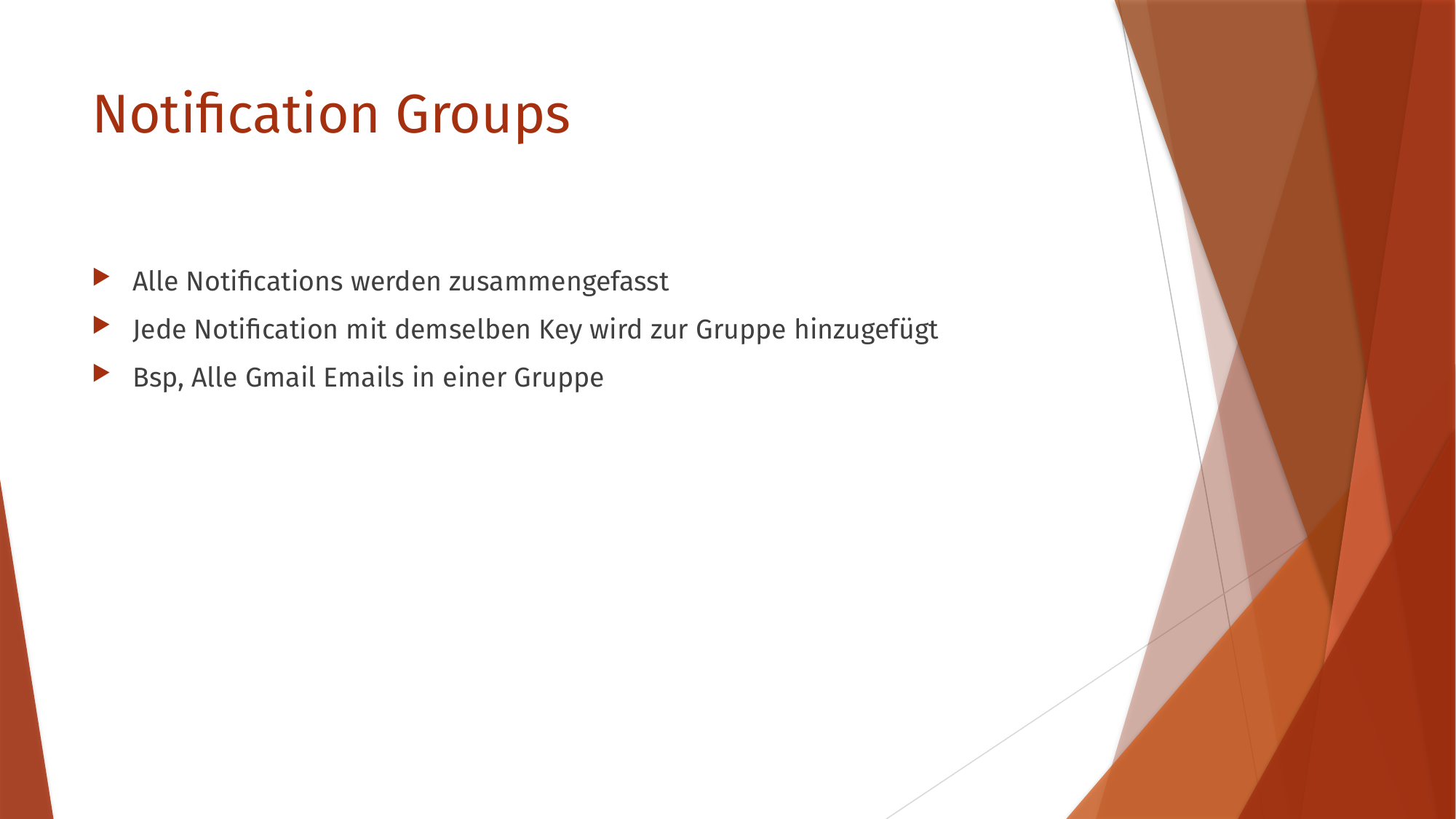

# Notification Groups
Alle Notifications werden zusammengefasst
Jede Notification mit demselben Key wird zur Gruppe hinzugefügt
Bsp, Alle Gmail Emails in einer Gruppe